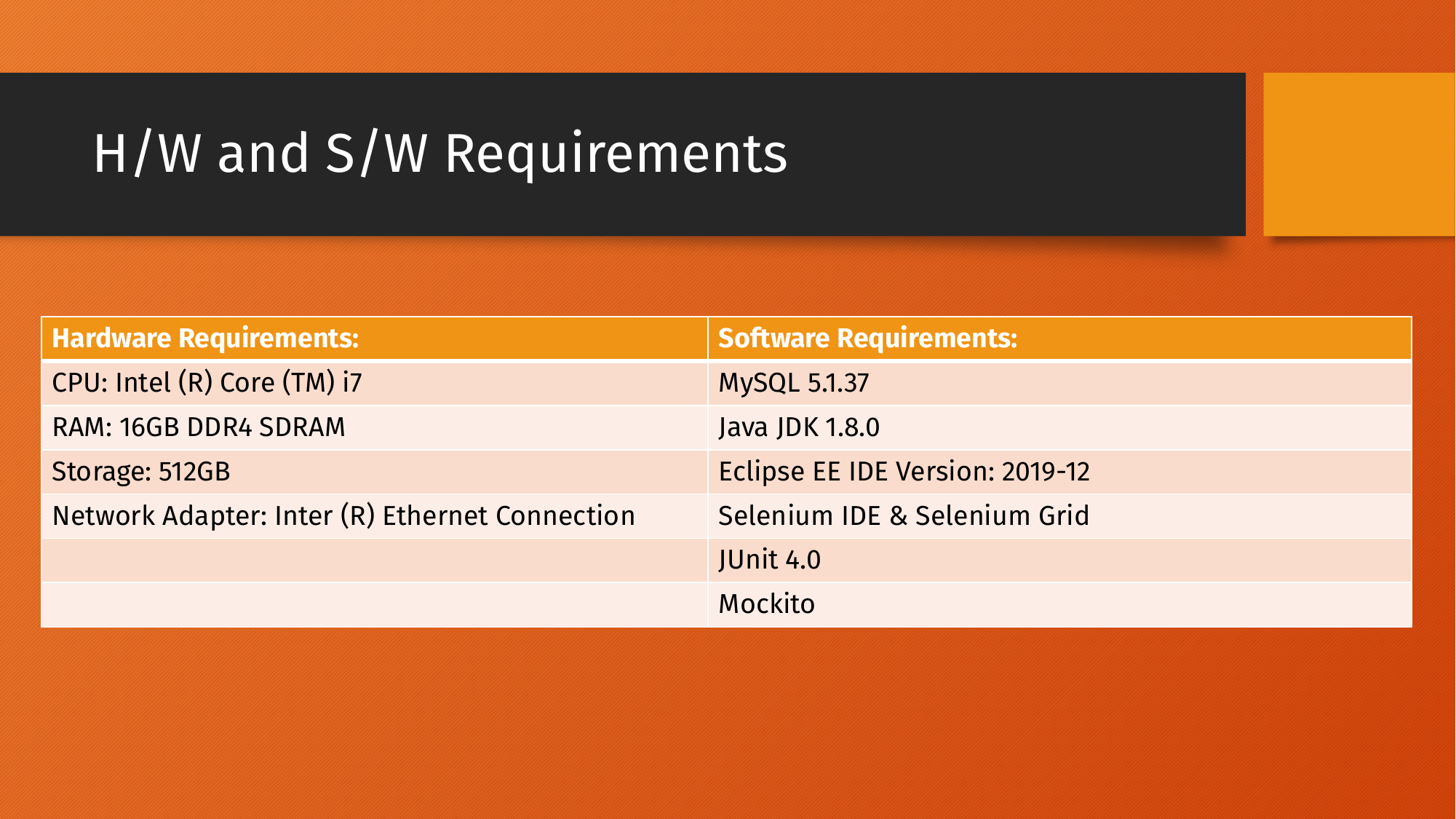

# H/W and S/W Requirements
| Hardware Requirements: | Software Requirements: |
| --- | --- |
| CPU: Intel (R) Core (TM) i7 | MySQL 5.1.37 |
| RAM: 16GB DDR4 SDRAM | Java JDK 1.8.0 |
| Storage: 512GB | Eclipse EE IDE Version: 2019-12 |
| Network Adapter: Inter (R) Ethernet Connection | Selenium IDE & Selenium Grid |
|  | JUnit 4.0 |
|  | Mockito |